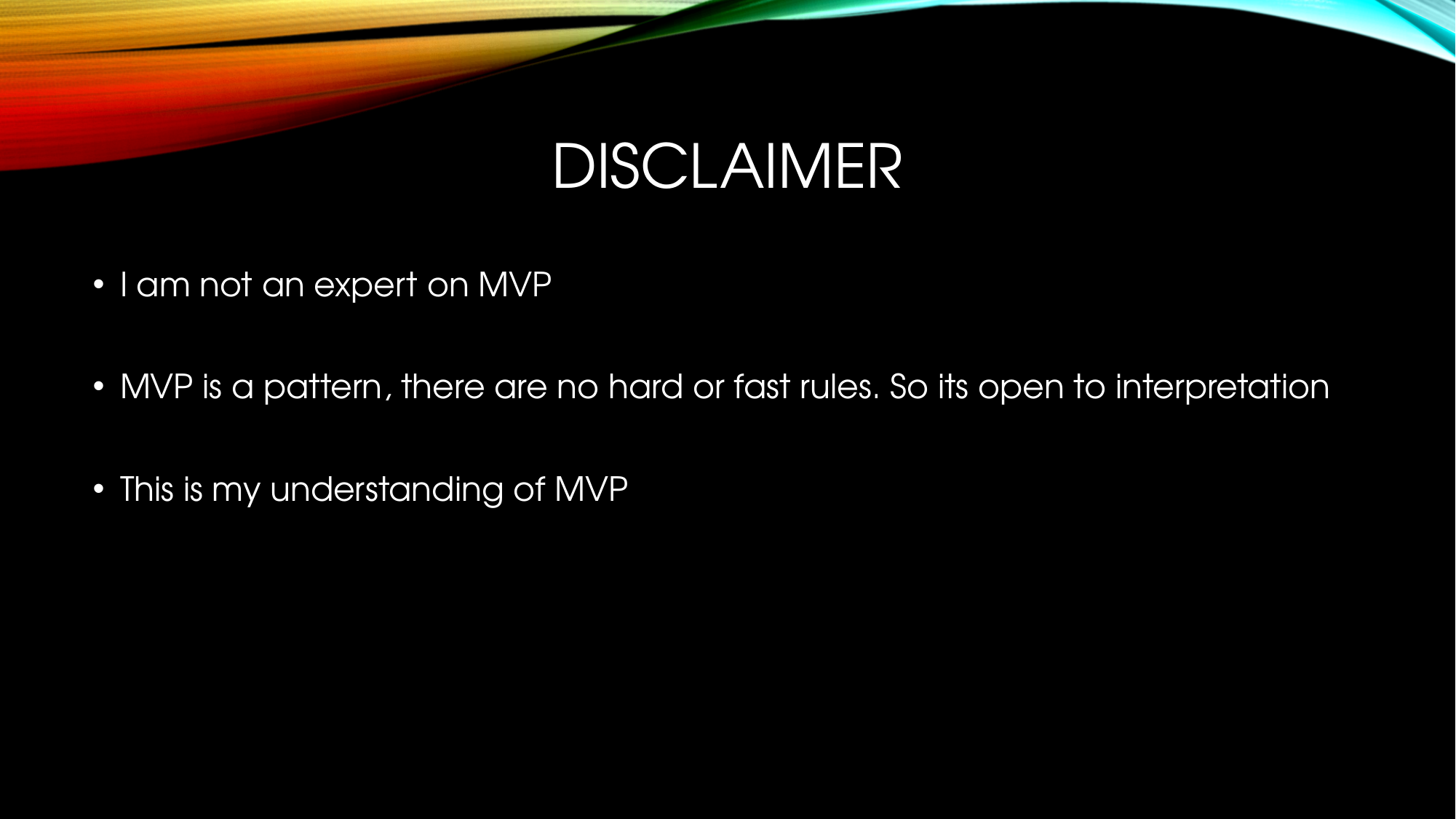

# Disclaimer
I am not an expert on MVP

MVP is a pattern, there are no hard or fast rules. So its open to interpretation

This is my understanding of MVP